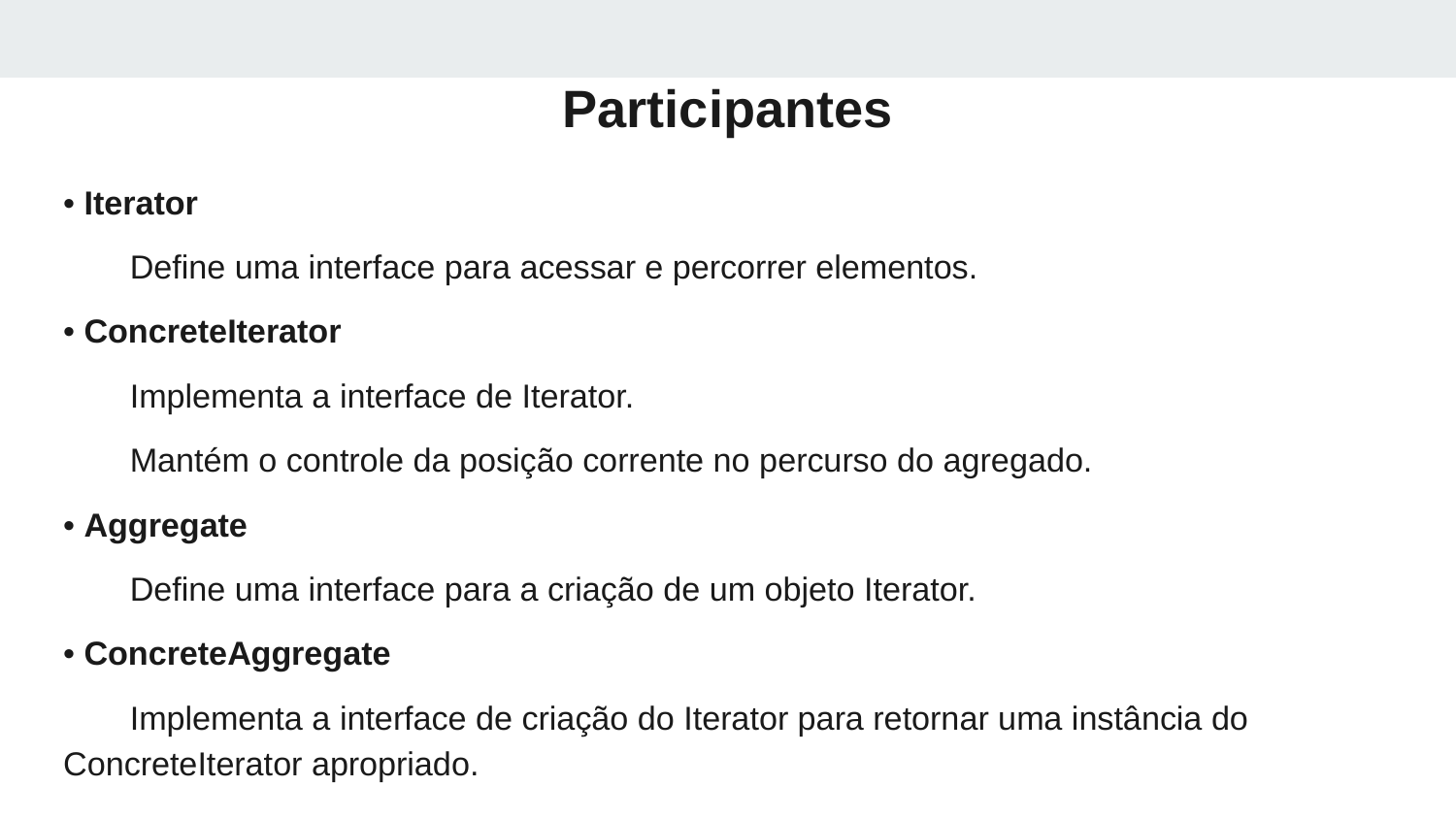

# Participantes
• Iterator
Define uma interface para acessar e percorrer elementos.
• ConcreteIterator
Implementa a interface de Iterator.
Mantém o controle da posição corrente no percurso do agregado.
• Aggregate
Define uma interface para a criação de um objeto Iterator.
• ConcreteAggregate
Implementa a interface de criação do Iterator para retornar uma instância do ConcreteIterator apropriado.